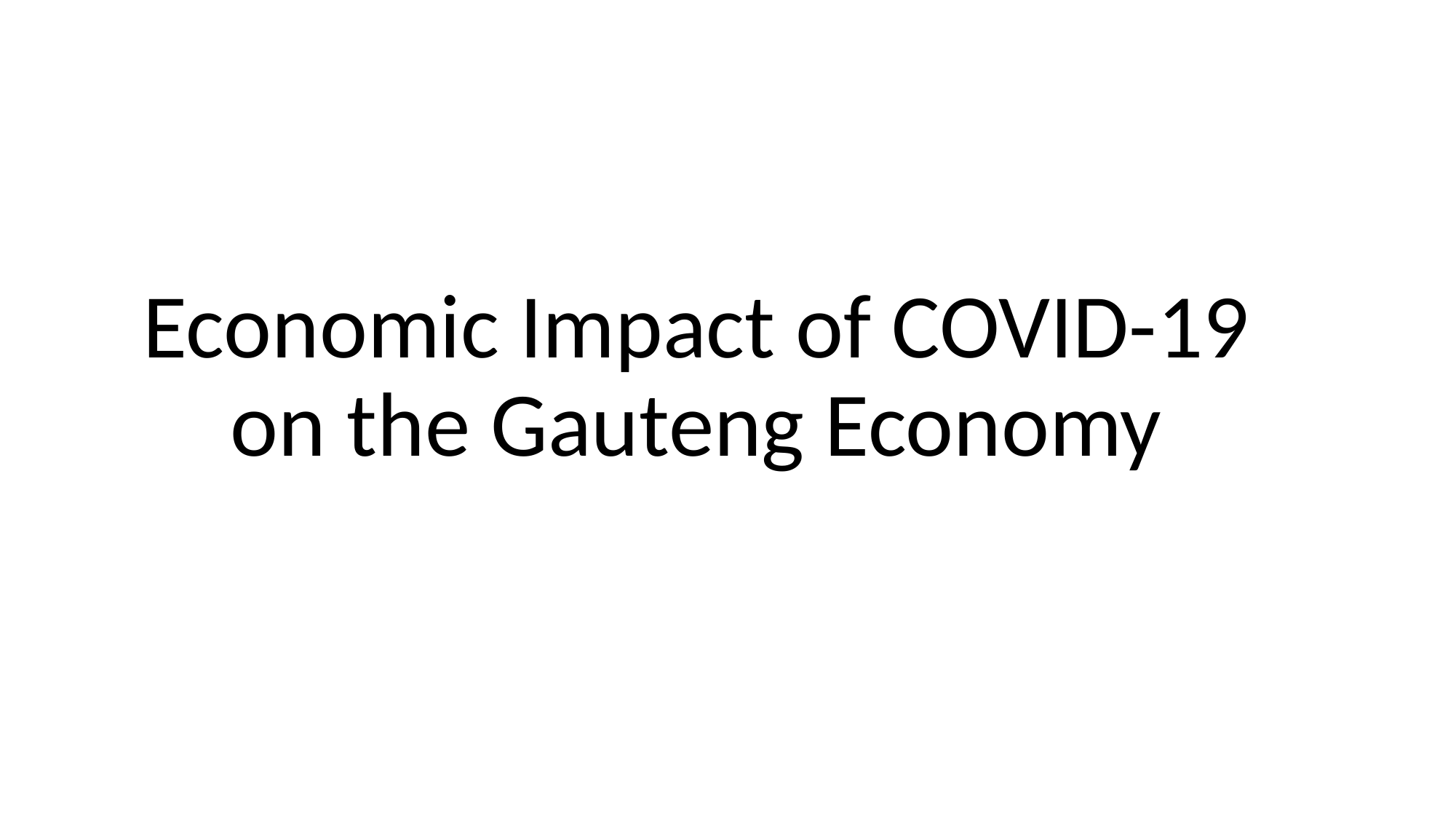

# Economic Impact of COVID-19 on the Gauteng Economy